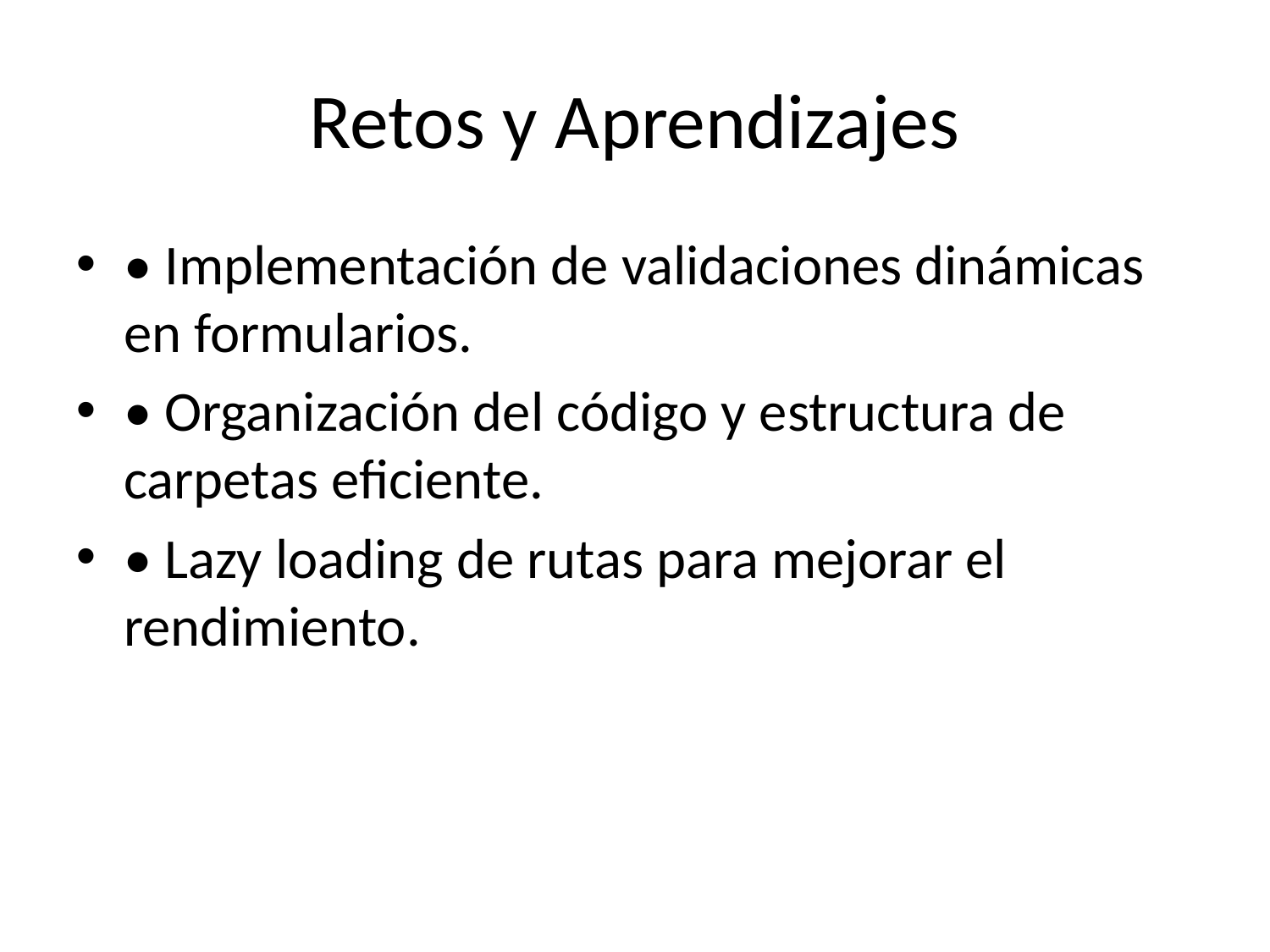

Retos y Aprendizajes
• Implementación de validaciones dinámicas en formularios.
• Organización del código y estructura de carpetas eficiente.
• Lazy loading de rutas para mejorar el rendimiento.